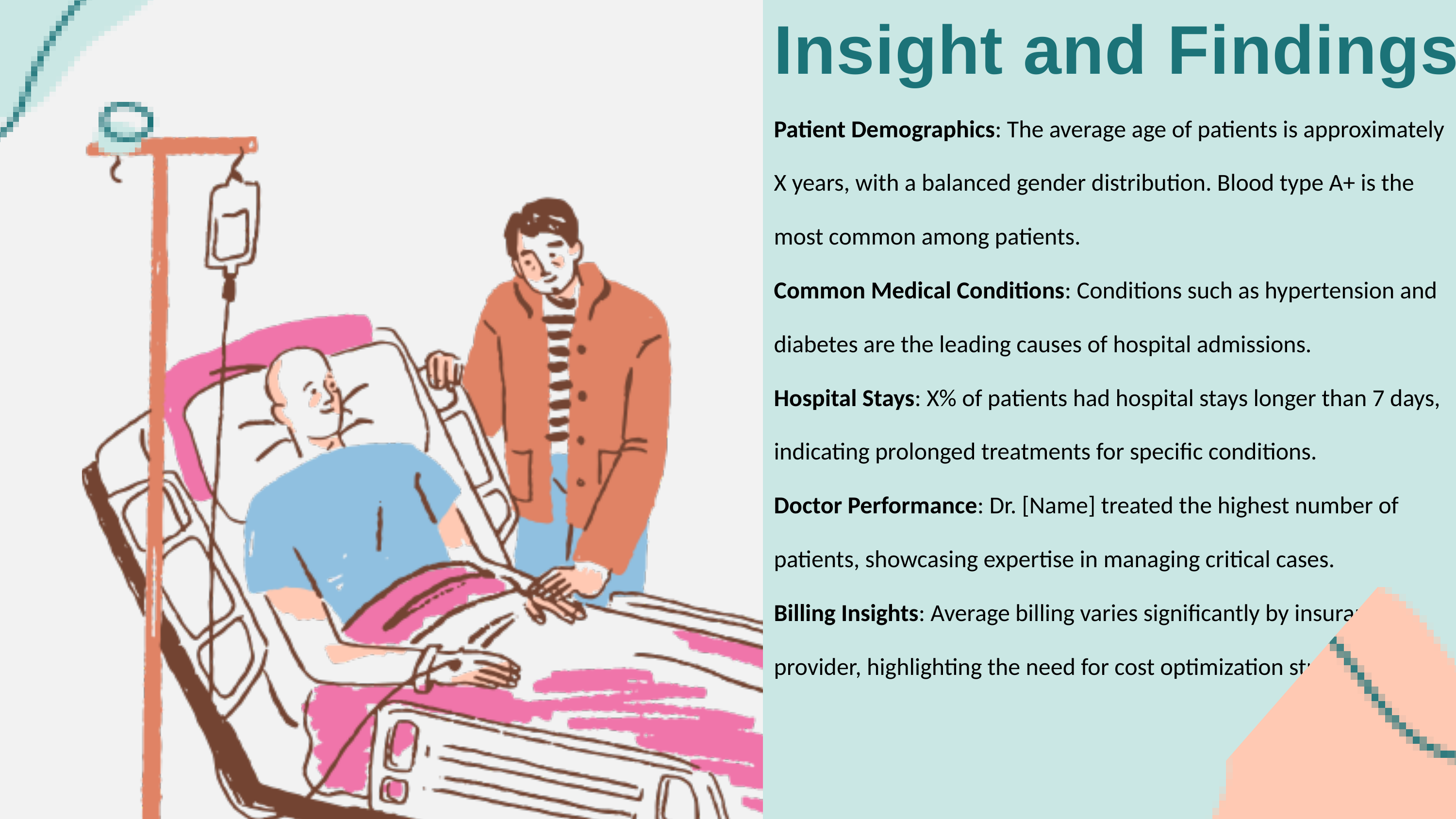

Insight and Findings
Patient Demographics: The average age of patients is approximately X years, with a balanced gender distribution. Blood type A+ is the most common among patients.
Common Medical Conditions: Conditions such as hypertension and diabetes are the leading causes of hospital admissions.
Hospital Stays: X% of patients had hospital stays longer than 7 days, indicating prolonged treatments for specific conditions.
Doctor Performance: Dr. [Name] treated the highest number of patients, showcasing expertise in managing critical cases.
Billing Insights: Average billing varies significantly by insurance provider, highlighting the need for cost optimization strategies.